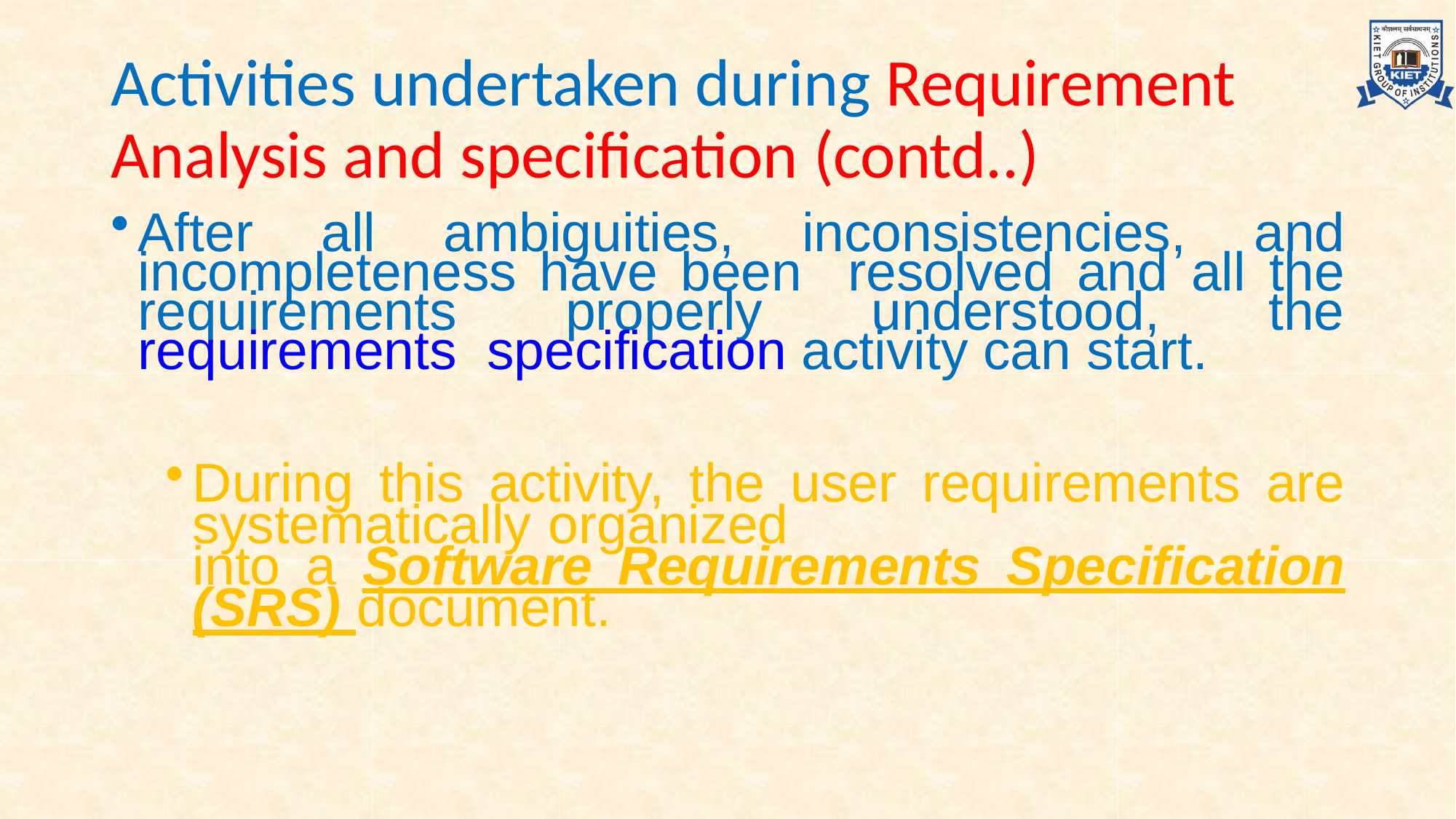

# Activities undertaken during Requirement  Analysis and specification (contd..)
After all ambiguities, inconsistencies, and incompleteness have been  resolved and all the requirements properly understood, the requirements  specification activity can start.

During this activity, the user requirements are systematically organized
into a Software Requirements Specification (SRS) document.